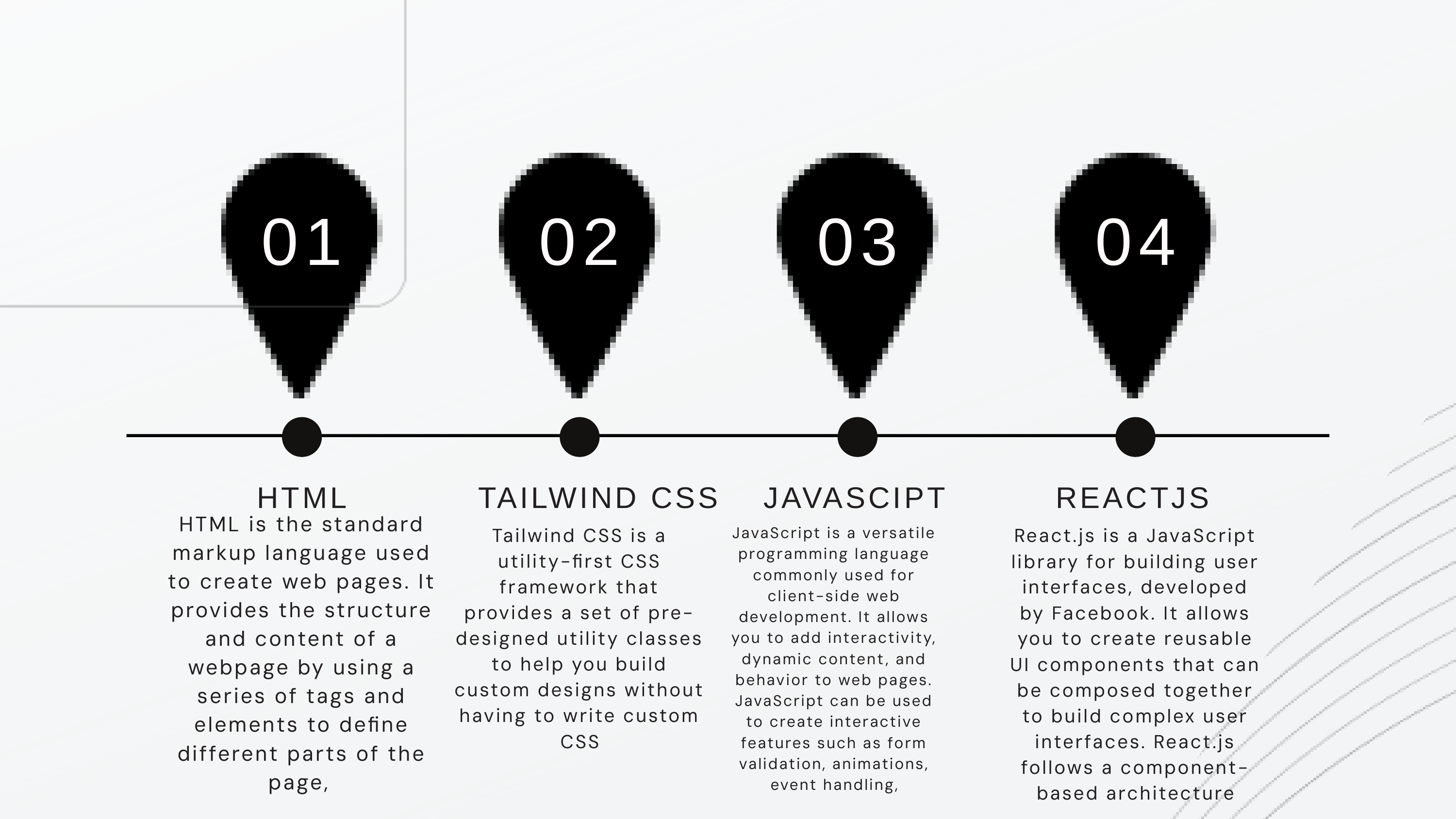

01
02
03
04

HTML
TAILWIND CSS
JAVASCIPT
REACTJS
HTML is the standard markup language used to create web pages. It provides the structure and content of a webpage by using a series of tags and elements to define different parts of the page,
Tailwind CSS is a utility-first CSS framework that provides a set of pre-designed utility classes to help you build custom designs without having to write custom CSS
JavaScript is a versatile programming language commonly used for client-side web development. It allows you to add interactivity, dynamic content, and behavior to web pages. JavaScript can be used to create interactive features such as form validation, animations, event handling,
React.js is a JavaScript library for building user interfaces, developed by Facebook. It allows you to create reusable UI components that can be composed together to build complex user interfaces. React.js follows a component-based architecture